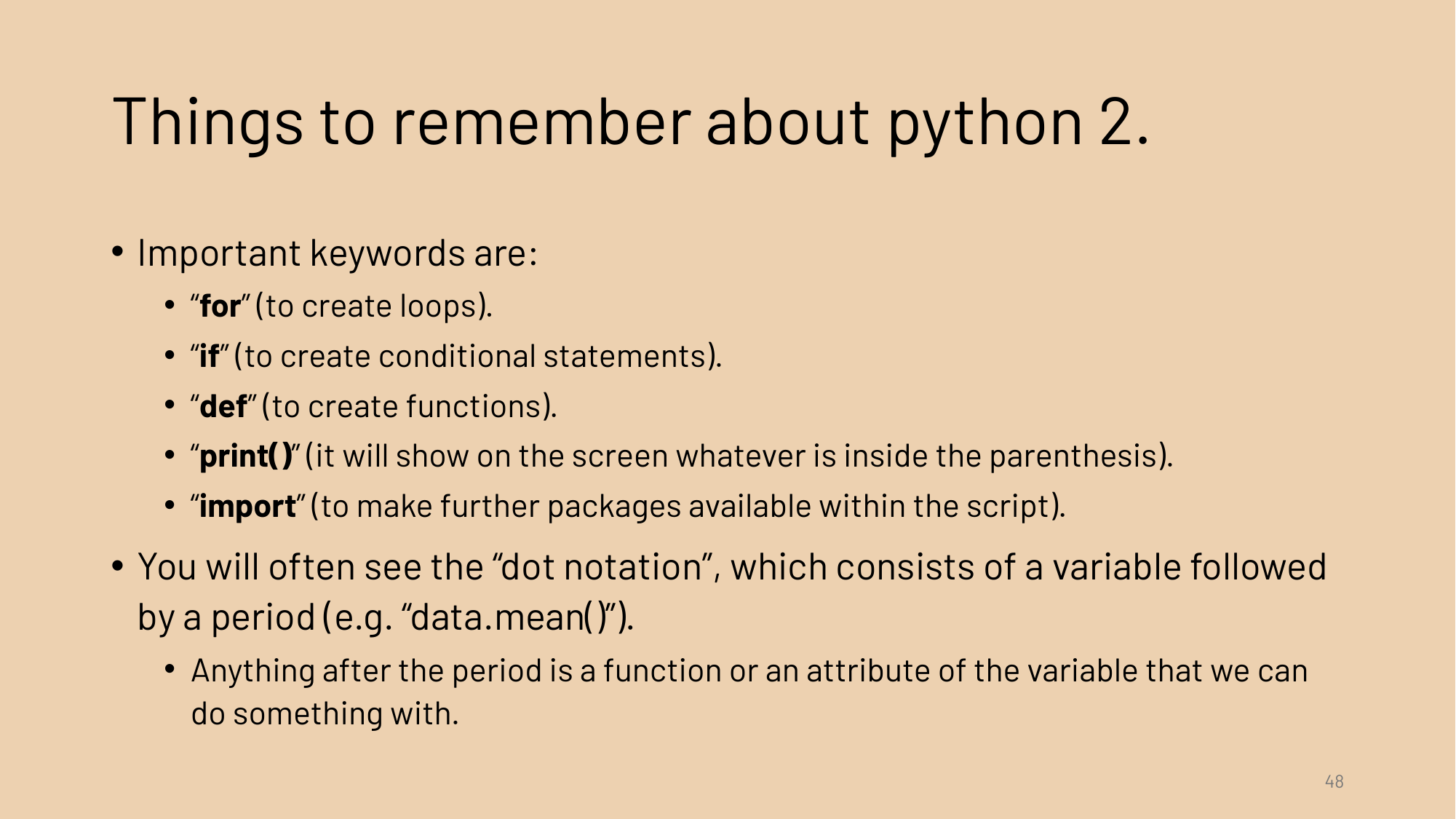

# Things to remember about python 2.
Important keywords are:
“for” (to create loops).
“if” (to create conditional statements).
“def” (to create functions).
“print()” (it will show on the screen whatever is inside the parenthesis).
“import” (to make further packages available within the script).
You will often see the “dot notation”, which consists of a variable followed by a period (e.g. “data.mean()”).
Anything after the period is a function or an attribute of the variable that we can do something with.
48